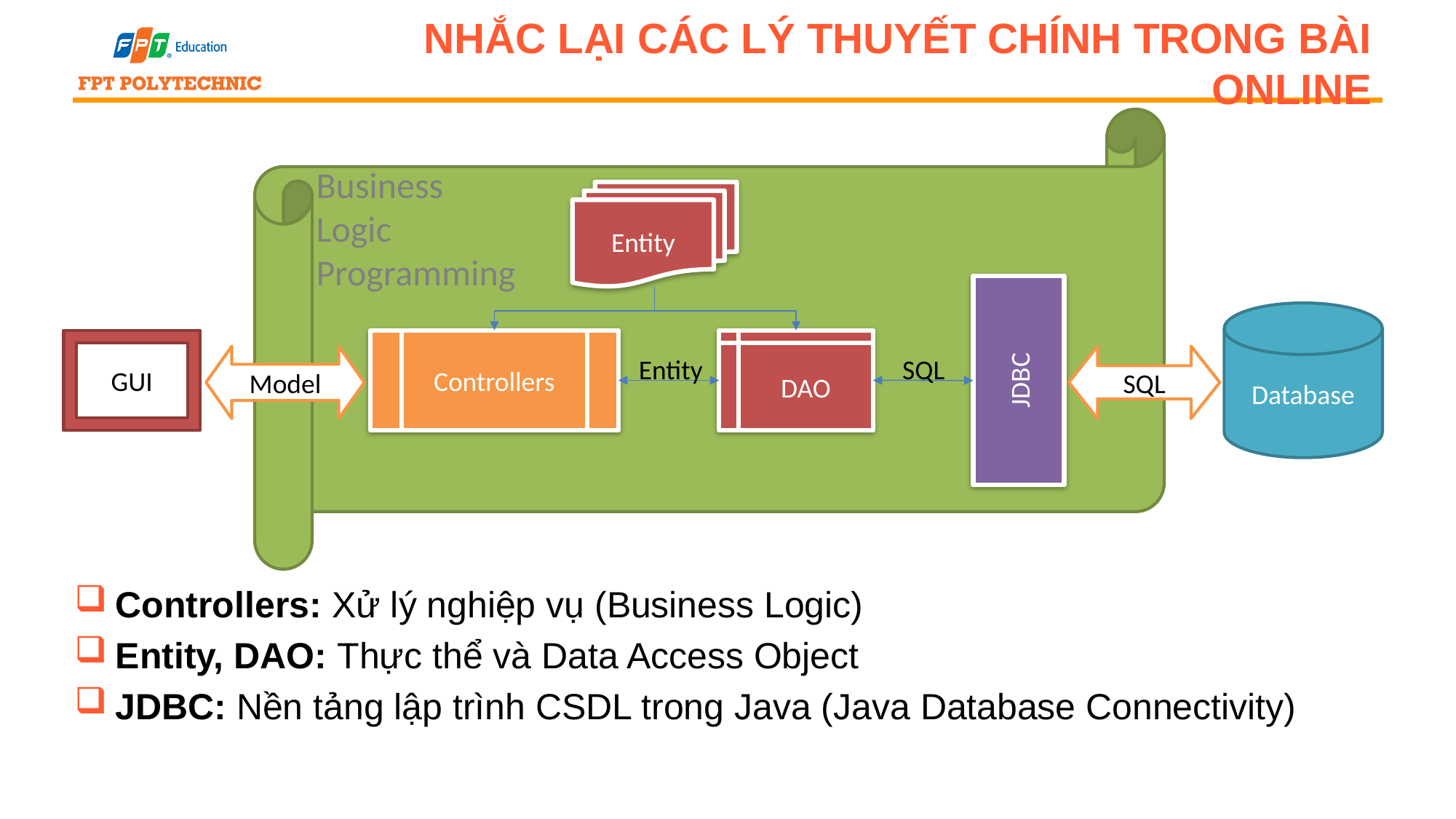

# Nhắc lại các lý thuyết chính trong bài online

Business
Logic
Programming
Entity
Database
GUI
Controllers
DAO
JDBC
Model
SQL
Entity
SQL
Controllers: Xử lý nghiệp vụ (Business Logic)
Entity, DAO: Thực thể và Data Access Object
JDBC: Nền tảng lập trình CSDL trong Java (Java Database Connectivity)